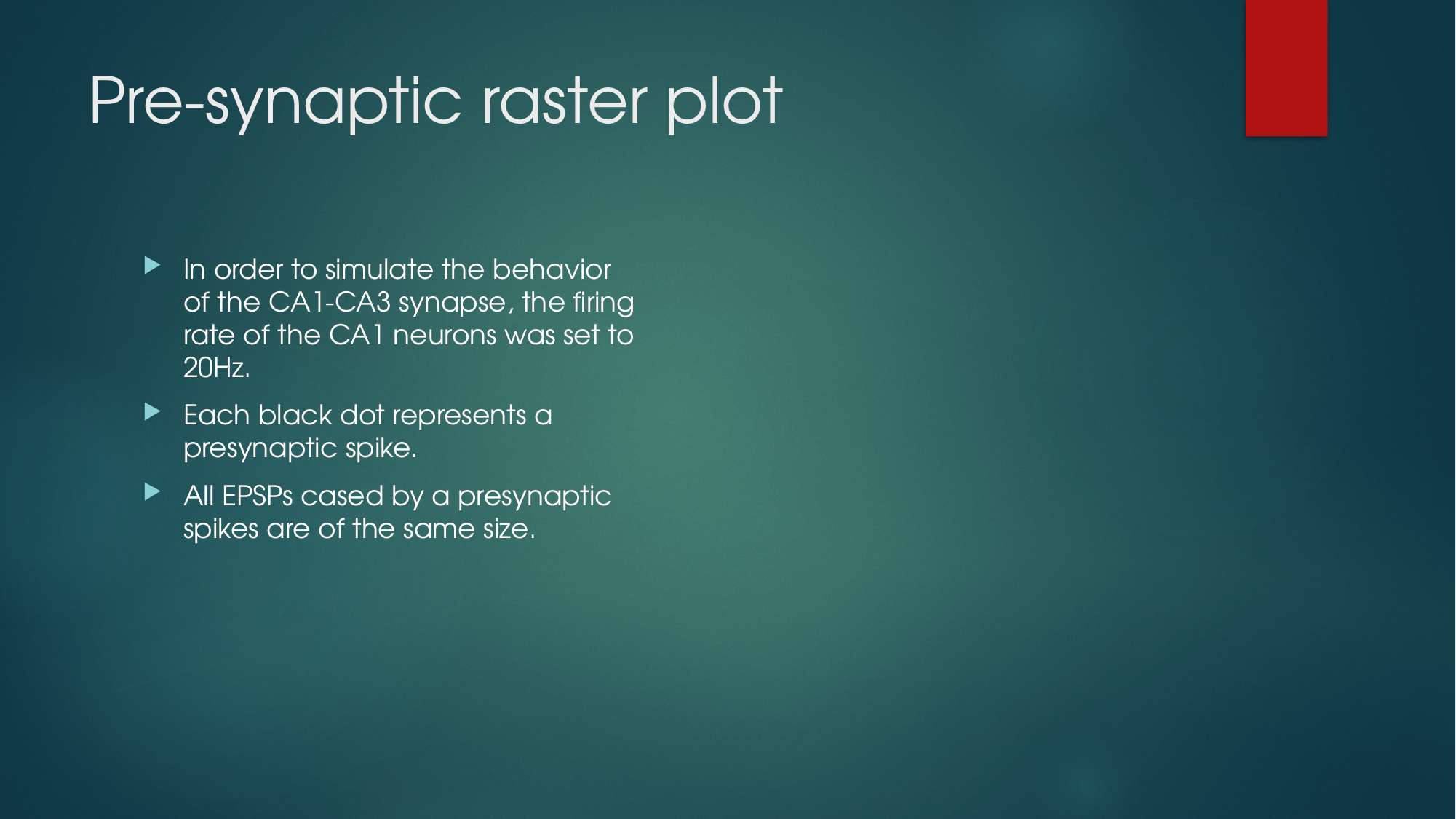

# Pre-synaptic raster plot

In order to simulate the behavior of the CA1-CA3 synapse, the firing rate of the CA1 neurons was set to 20Hz.
Each black dot represents a presynaptic spike.
All EPSPs cased by a presynaptic spikes are of the same size.